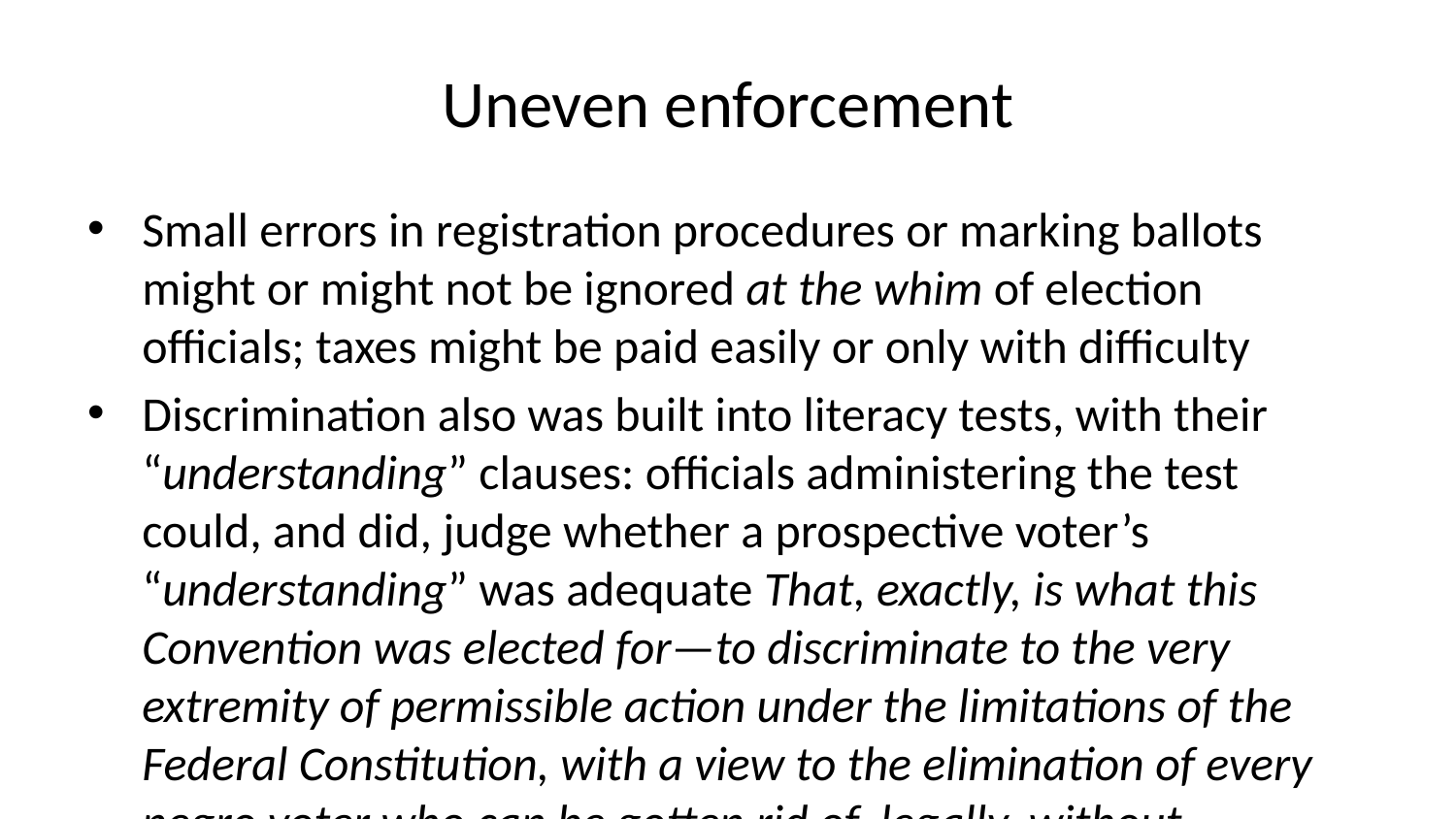

# Uneven enforcement
Small errors in registration procedures or marking ballots might or might not be ignored at the whim of election officials; taxes might be paid easily or only with difficulty
Discrimination also was built into literacy tests, with their “understanding” clauses: officials administering the test could, and did, judge whether a prospective voter’s “understanding” was adequate That, exactly, is what this Convention was elected for—to discriminate to the very extremity of permissible action under the limitations of the Federal Constitution, with a view to the elimination of every negro voter who can be gotten rid of, legally, without materially impairing the numerical strength of the white electorate. >- future Senator Carter Glass